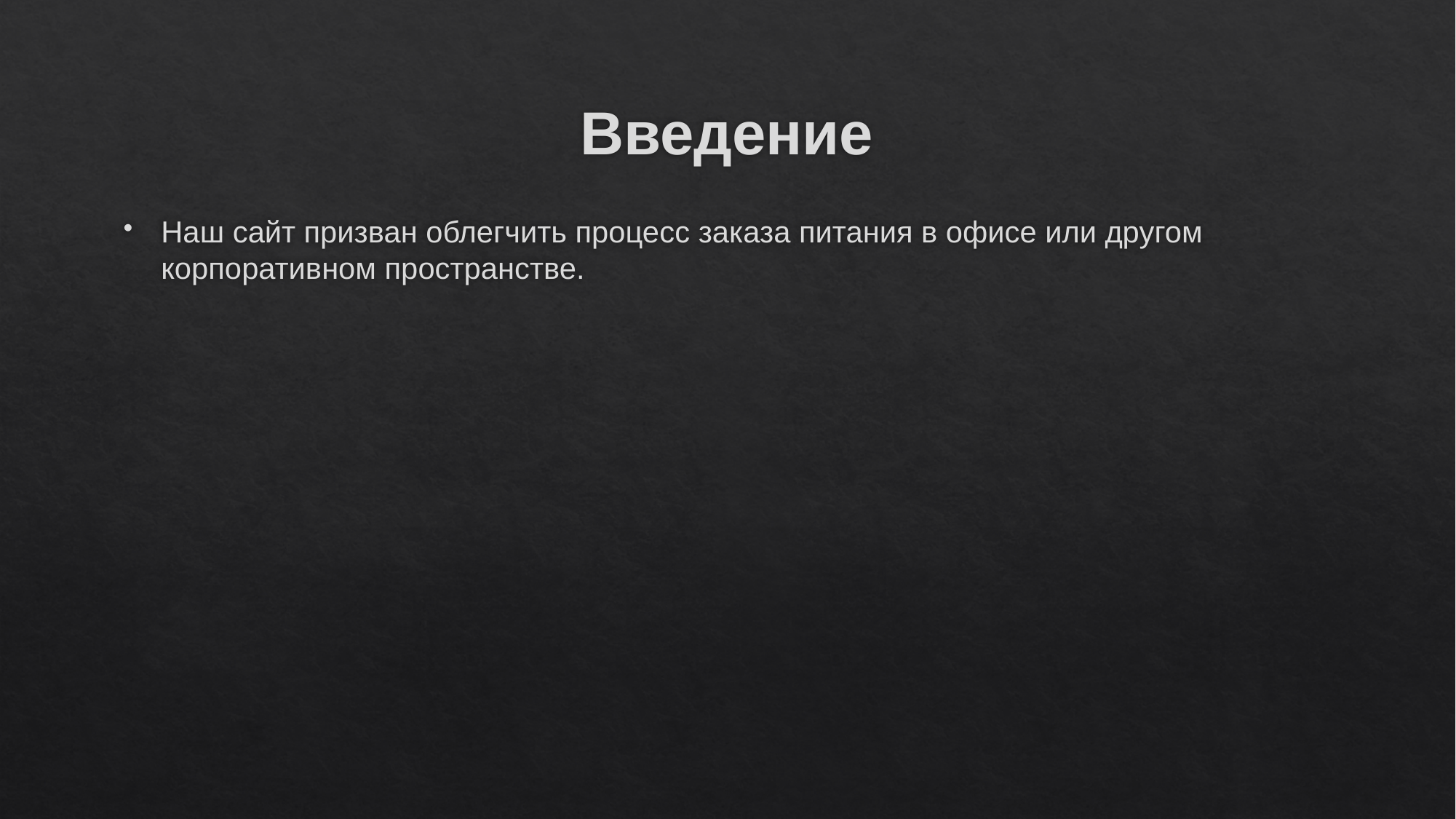

# Введение
Наш сайт призван облегчить процесс заказа питания в офисе или другом корпоративном пространстве.